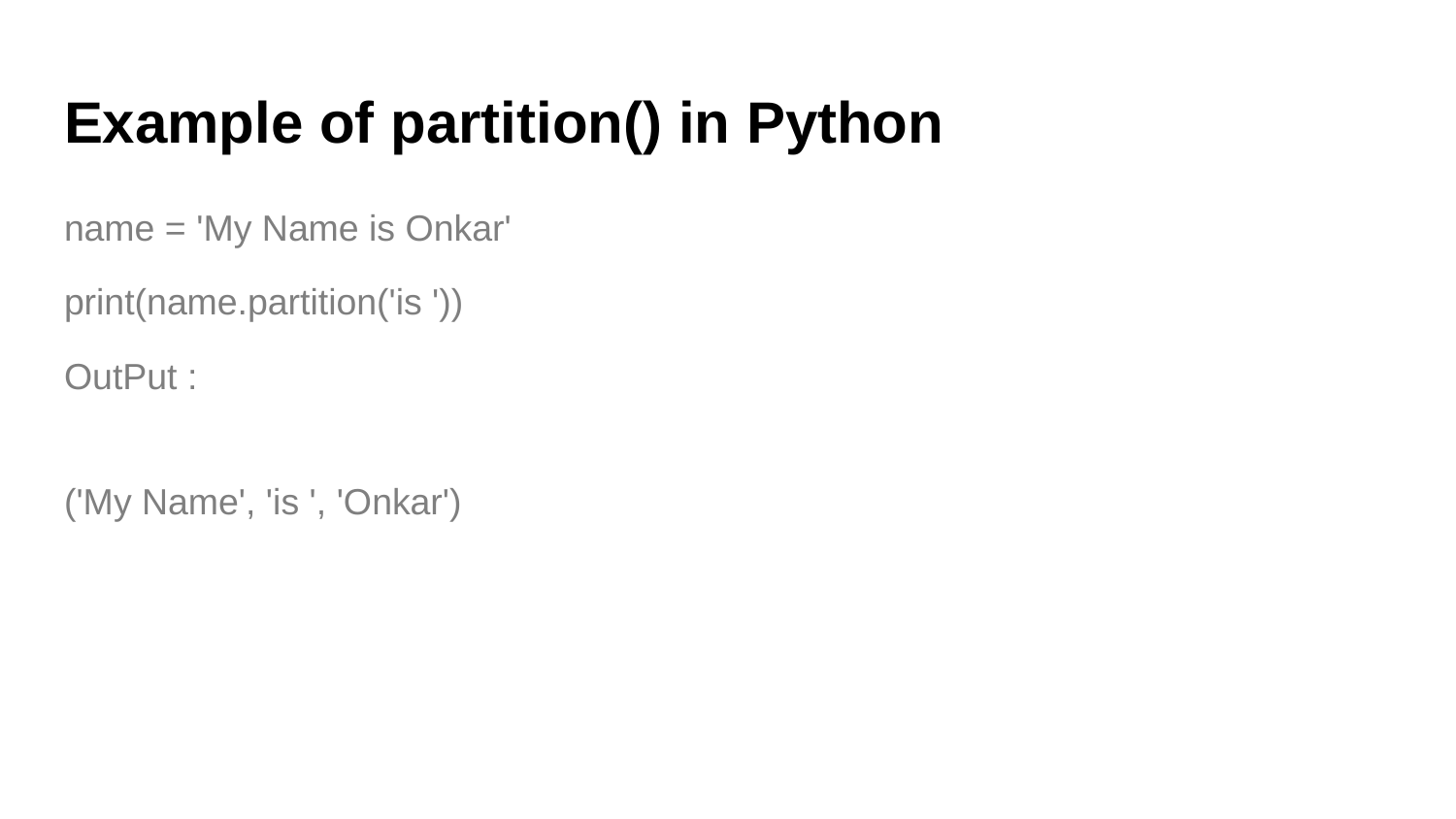

# Example of partition() in Python

name = 'My Name is Onkar'
print(name.partition('is '))
OutPut :
('My Name', 'is ', 'Onkar')